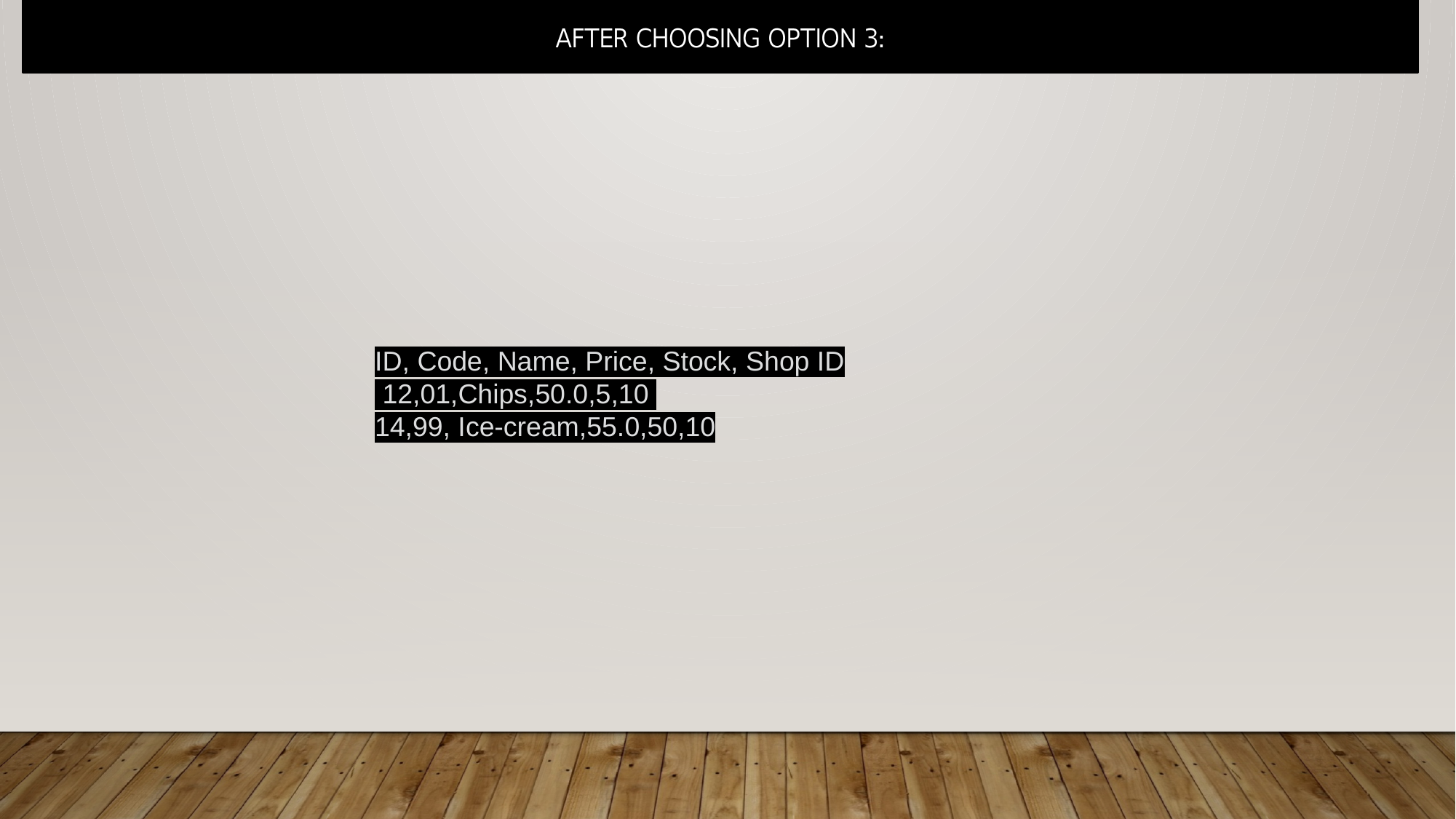

AFTER CHOOSING OPTION 3:
ID, Code, Name, Price, Stock, Shop ID
 12,01,Chips,50.0,5,10
14,99, Ice-cream,55.0,50,10